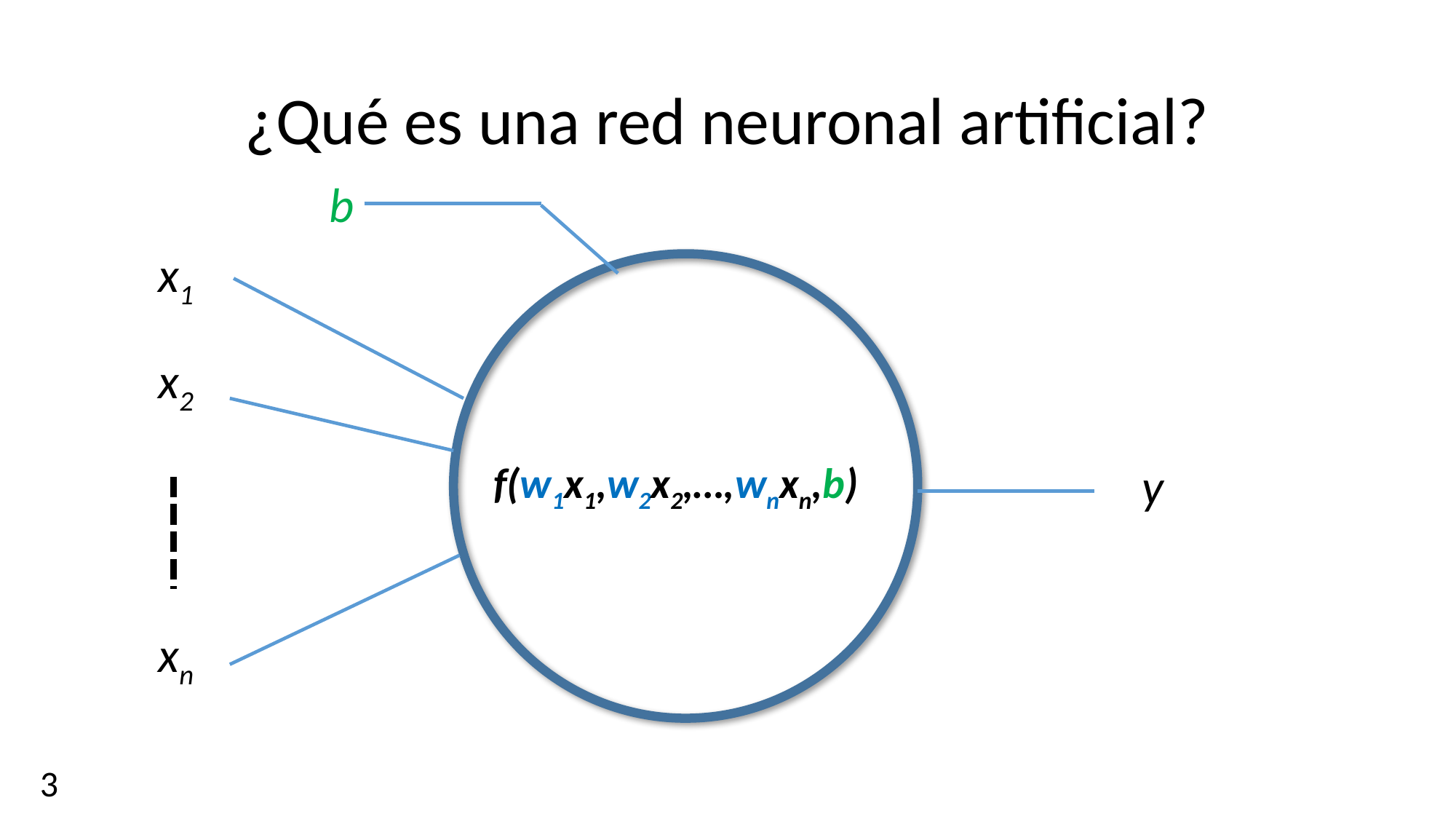

# ¿Qué es una red neuronal artificial?
b
x1

x2
f(w1x1,w2x2,…,wnxn,b)
y
xn
3